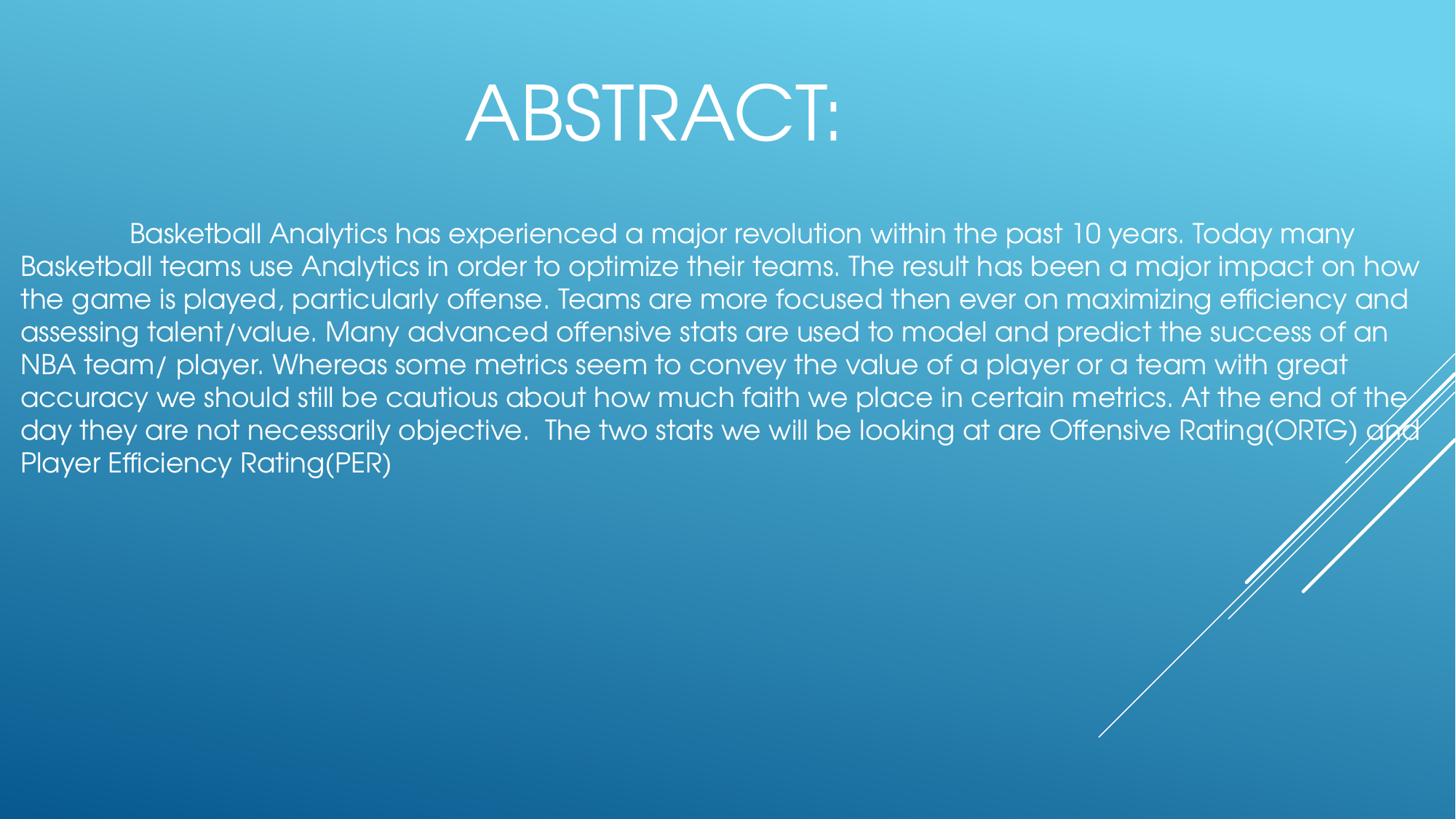

ABSTRACT:

	Basketball Analytics has experienced a major revolution within the past 10 years. Today many Basketball teams use Analytics in order to optimize their teams. The result has been a major impact on how the game is played, particularly offense. Teams are more focused then ever on maximizing efficiency and assessing talent/value. Many advanced offensive stats are used to model and predict the success of an NBA team/ player. Whereas some metrics seem to convey the value of a player or a team with great accuracy we should still be cautious about how much faith we place in certain metrics. At the end of the day they are not necessarily objective.  The two stats we will be looking at are Offensive Rating(ORTG) and Player Efficiency Rating(PER)